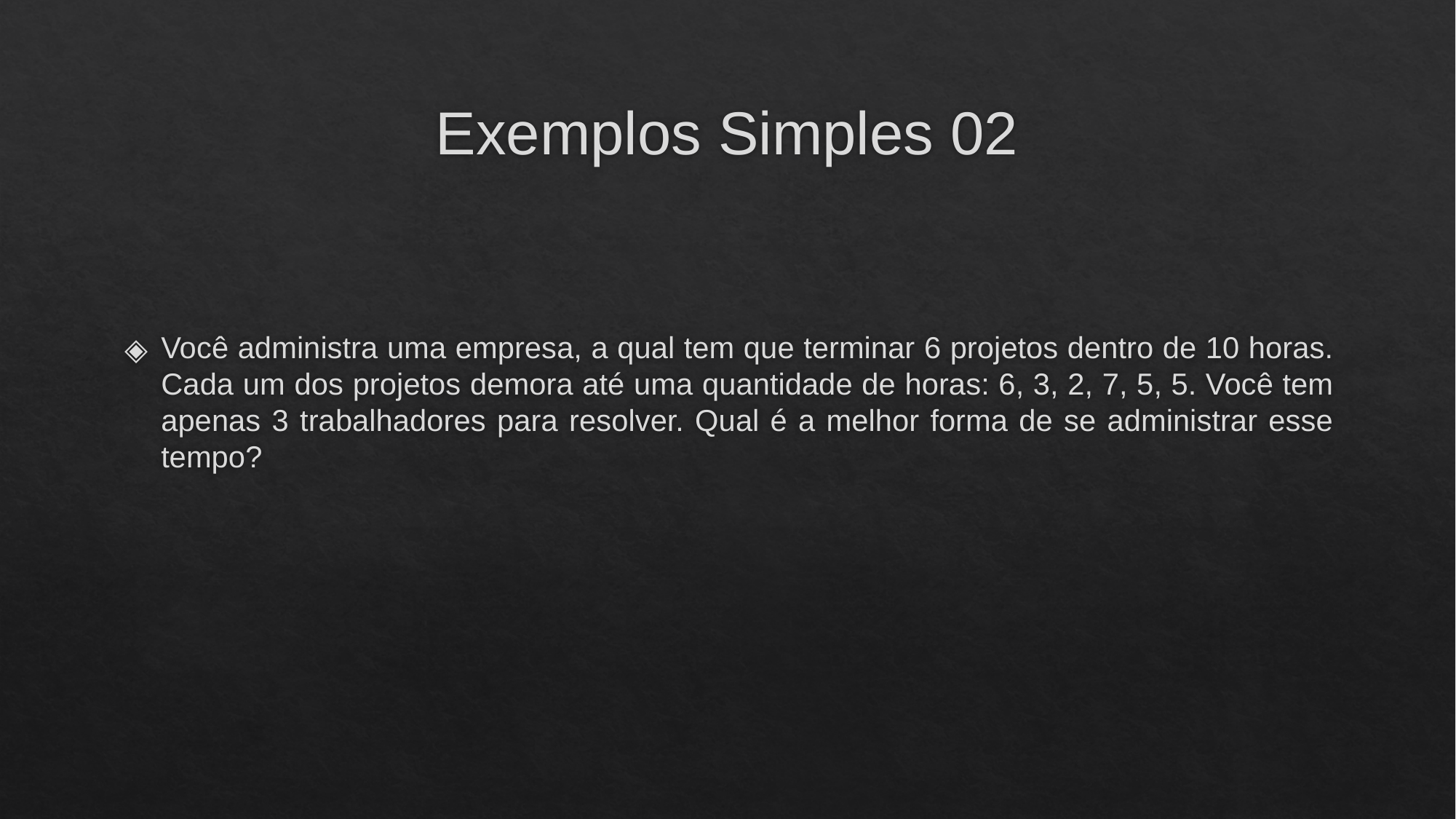

# Exemplos Simples 02
Você administra uma empresa, a qual tem que terminar 6 projetos dentro de 10 horas. Cada um dos projetos demora até uma quantidade de horas: 6, 3, 2, 7, 5, 5. Você tem apenas 3 trabalhadores para resolver. Qual é a melhor forma de se administrar esse tempo?